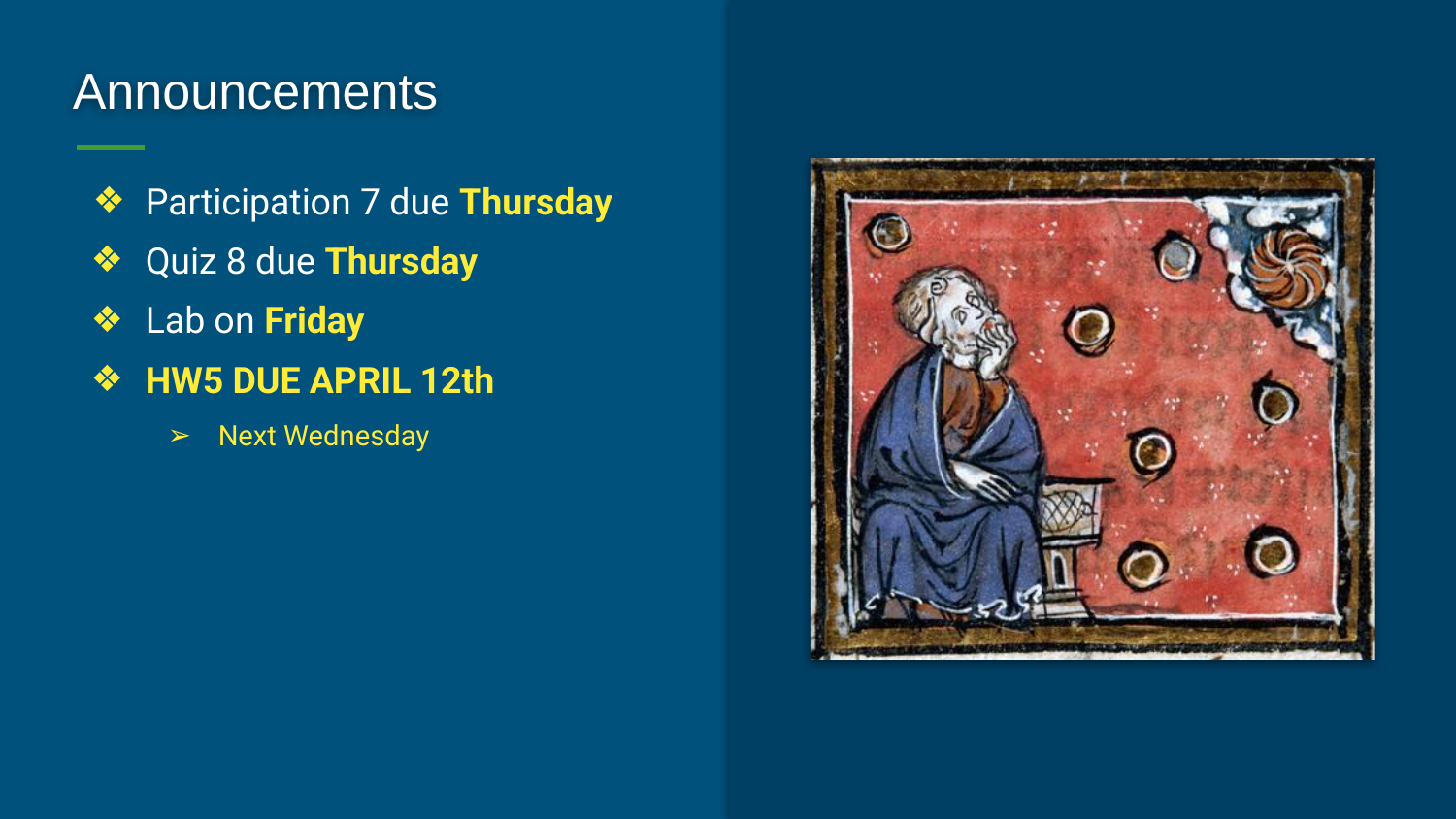

# Announcements
Participation 7 due Thursday
Quiz 8 due Thursday
Lab on Friday
HW5 DUE APRIL 12th
Next Wednesday